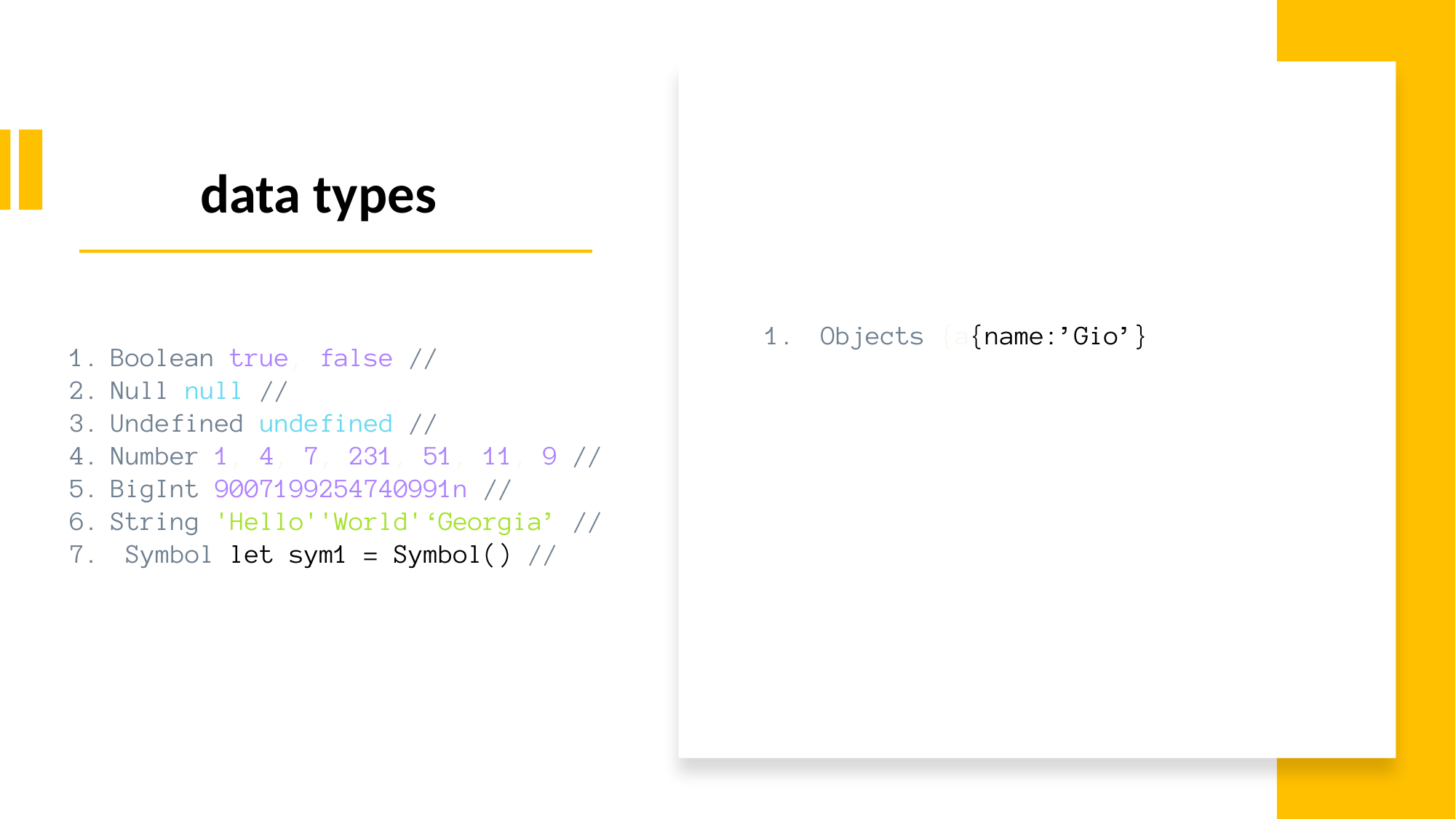

data types

 Objects {a{name:’Gio’}
Boolean true, false //
Null null //
Undefined undefined //
Number 1, 4, 7, 231, 51, 11, 9 //
BigInt 9007199254740991n //
String 'Hello''World'‘Georgia’ //
 Symbol let sym1 = Symbol() //